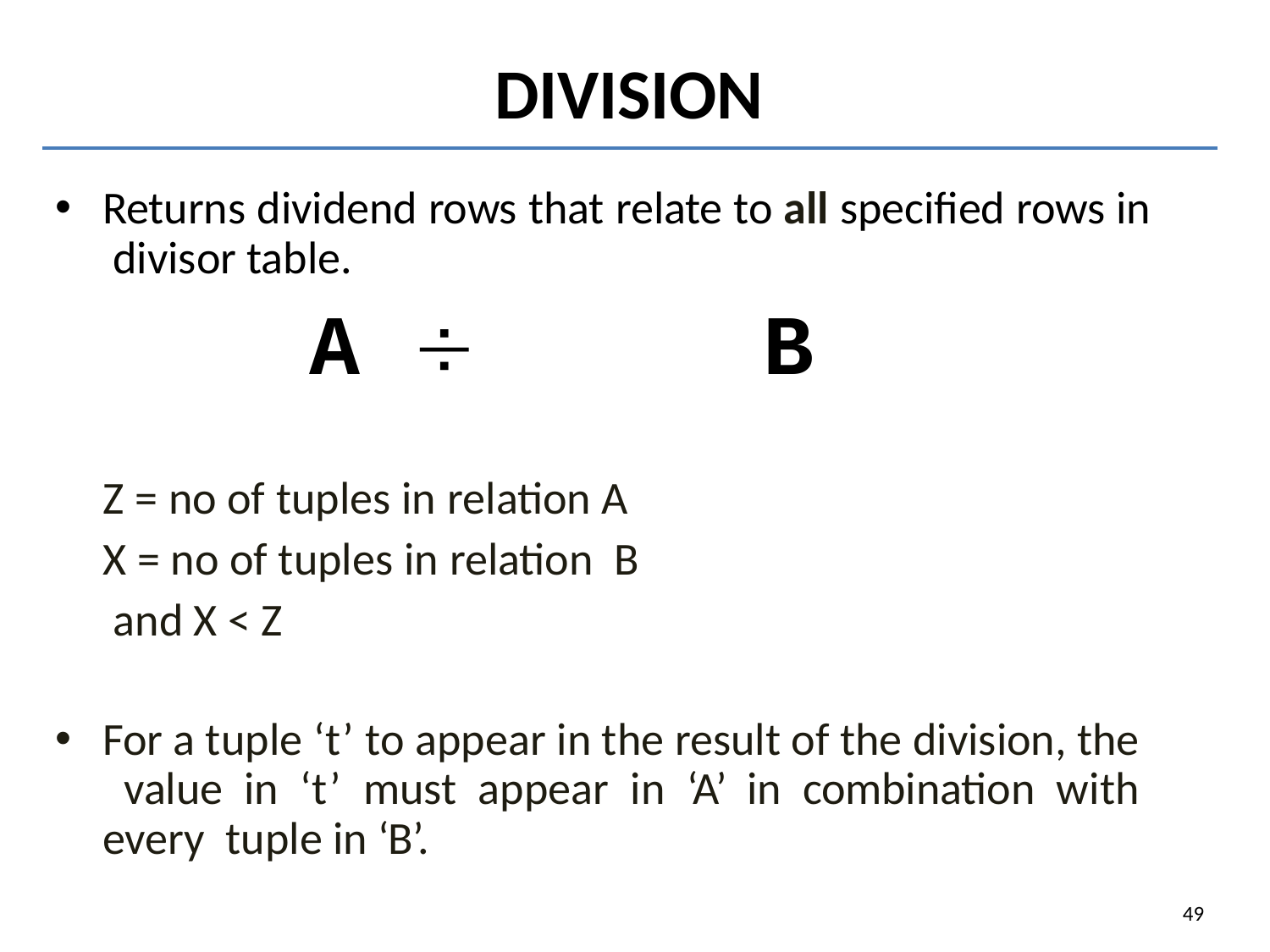

# DIVISION
Returns dividend rows that relate to all specified rows in  divisor table.
A ÷	B
Z = no of tuples in relation A  X = no of tuples in relation B  and X < Z

For a tuple ‘t’ to appear in the result of the division, the  value in ‘t’ must appear in ‘A’ in combination with every  tuple in ‘B’.
49